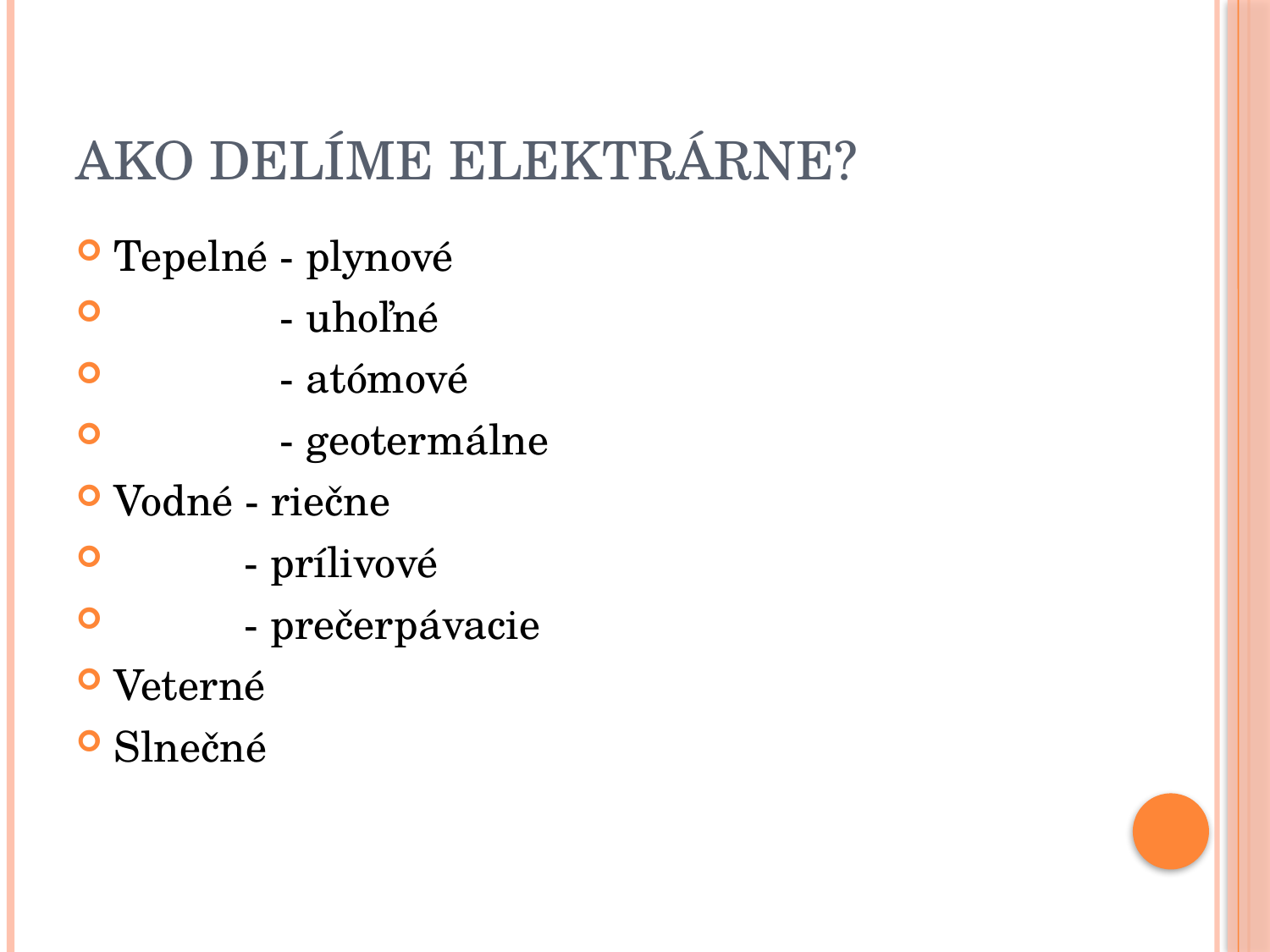

# Ako delíme elektrárne?
Tepelné - plynové
              - uhoľné
              - atómové
              - geotermálne
Vodné - riečne
           - prílivové
           - prečerpávacie
Veterné
Slnečné